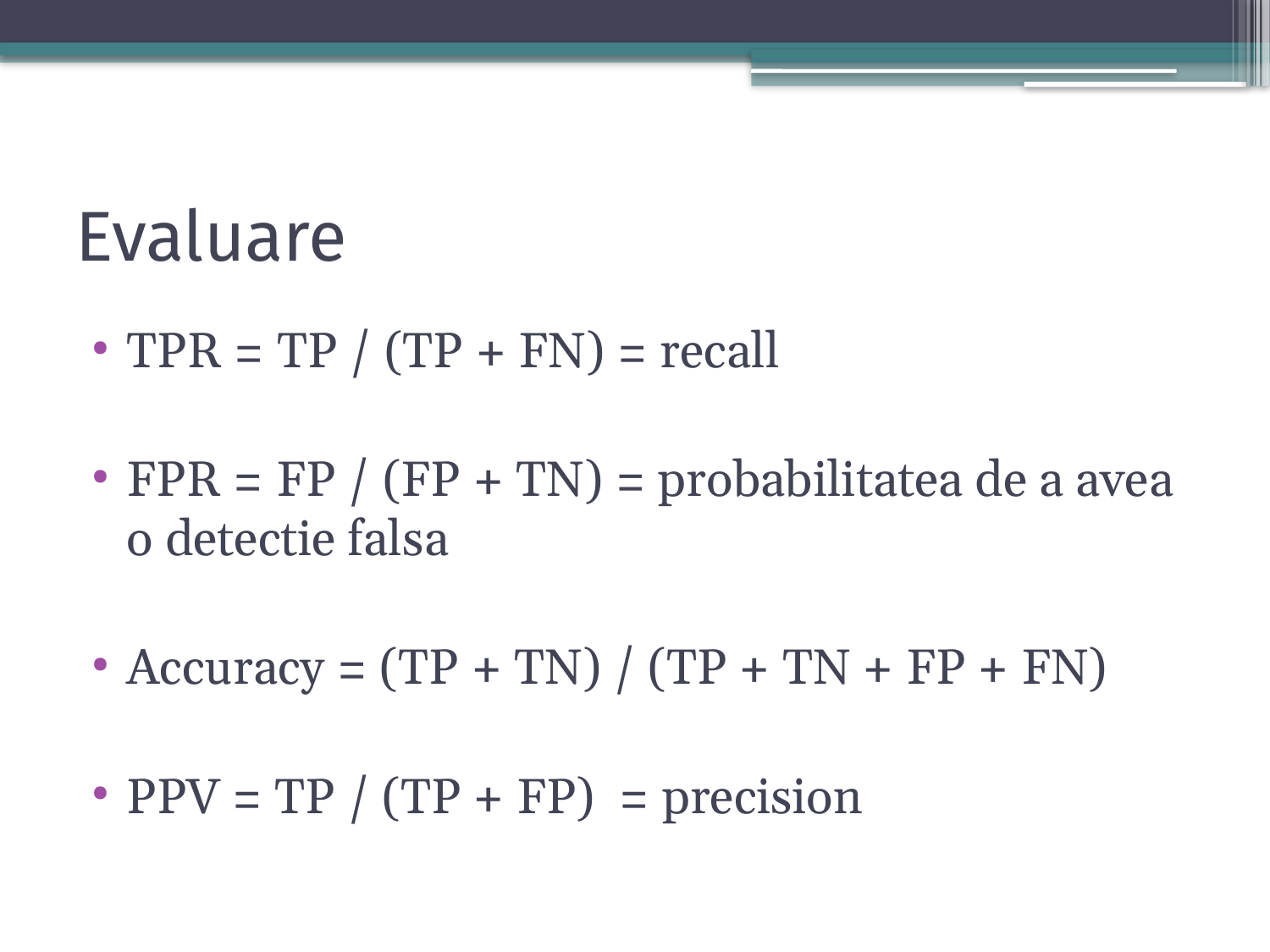

# Evaluare
TPR = TP / (TP + FN) = recall

FPR = FP / (FP + TN) = probabilitatea de a avea o detectie falsa

Accuracy = (TP + TN) / (TP + TN + FP + FN)

PPV = TP / (TP + FP)  = precision